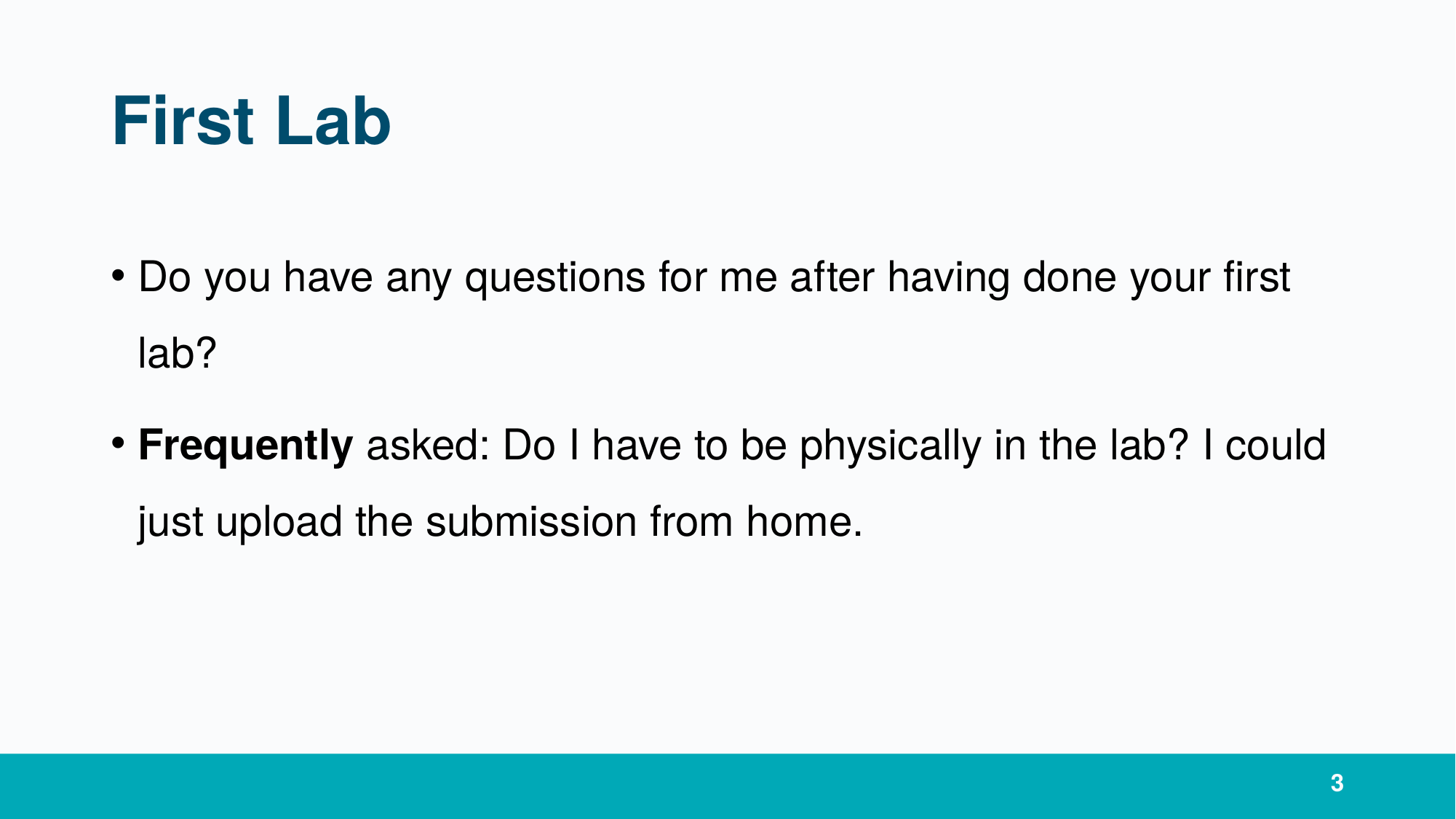

# First Lab
Do you have any questions for me after having done your first lab?
Frequently asked: Do I have to be physically in the lab? I could just upload the submission from home.
3